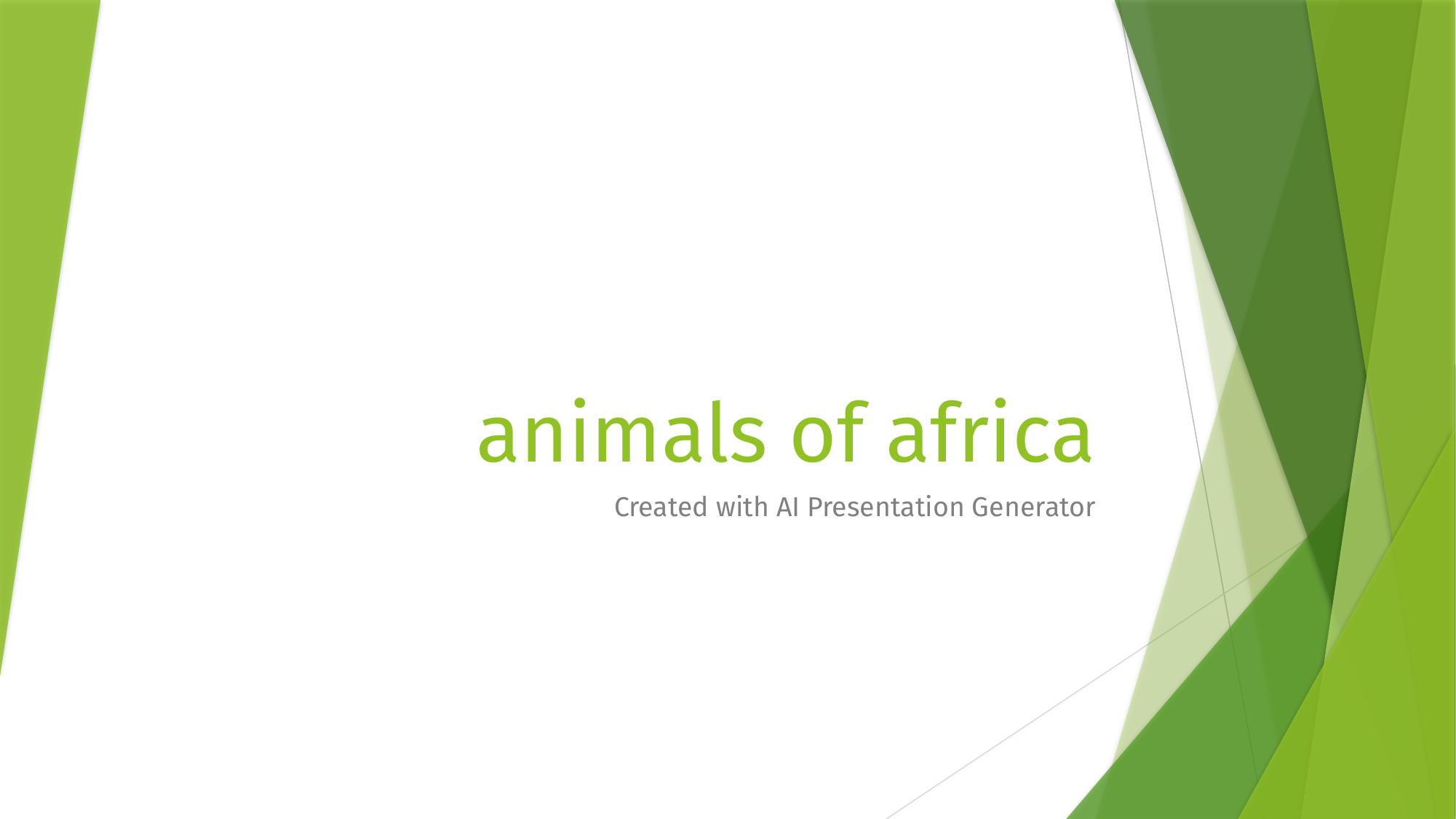

# animals of africa
Created with AI Presentation Generator